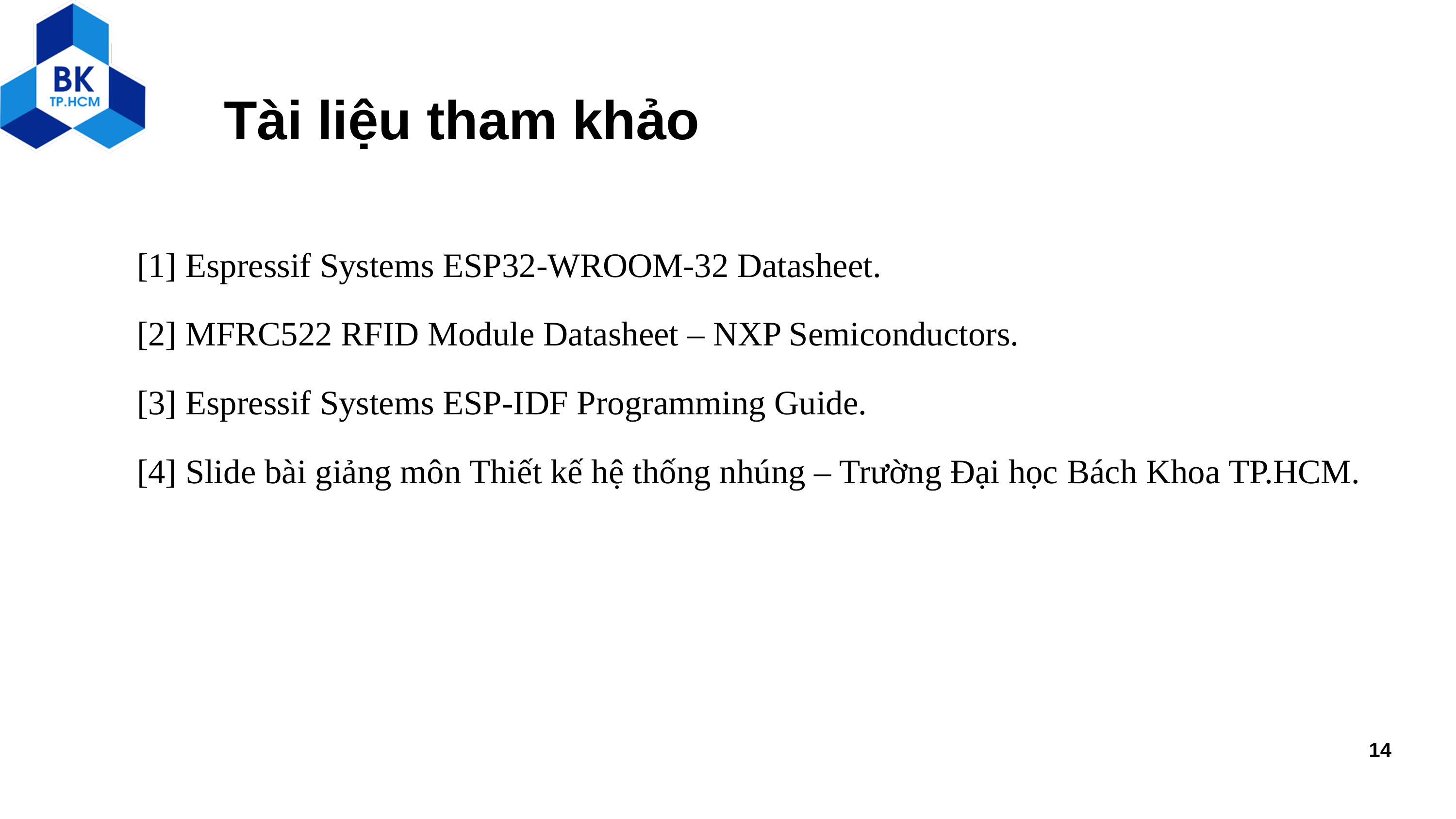

Tài liệu tham khảo
[1] Espressif Systems ESP32-WROOM-32 Datasheet.
[2] MFRC522 RFID Module Datasheet – NXP Semiconductors.
[3] Espressif Systems ESP-IDF Programming Guide.
[4] Slide bài giảng môn Thiết kế hệ thống nhúng – Trường Đại học Bách Khoa TP.HCM.
14